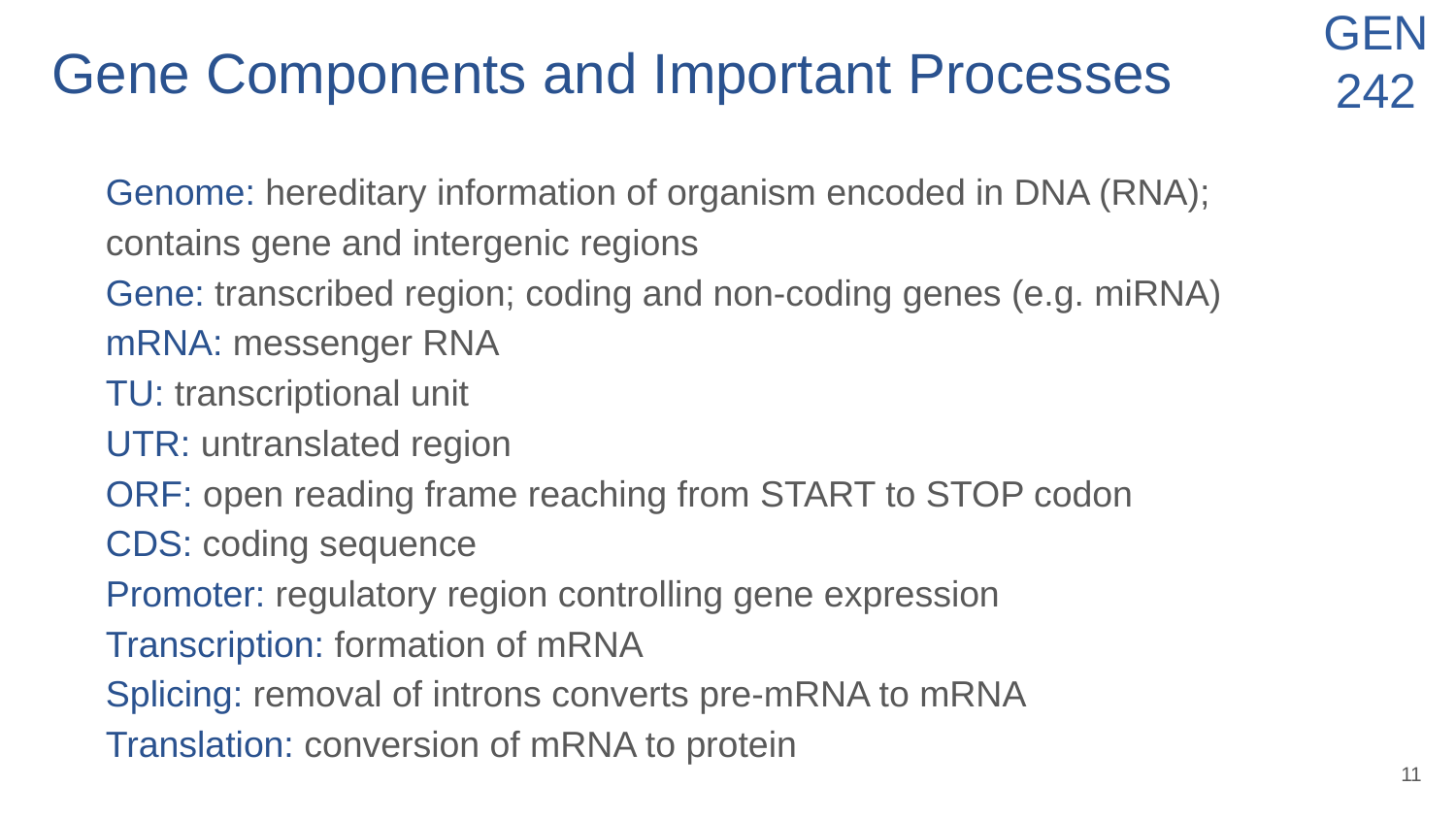

# Gene Components and Important Processes
Genome: hereditary information of organism encoded in DNA (RNA); contains gene and intergenic regions
Gene: transcribed region; coding and non-coding genes (e.g. miRNA)
mRNA: messenger RNA
TU: transcriptional unit
UTR: untranslated region
ORF: open reading frame reaching from START to STOP codon
CDS: coding sequence
Promoter: regulatory region controlling gene expression
Transcription: formation of mRNA
Splicing: removal of introns converts pre-mRNA to mRNA
Translation: conversion of mRNA to protein
11